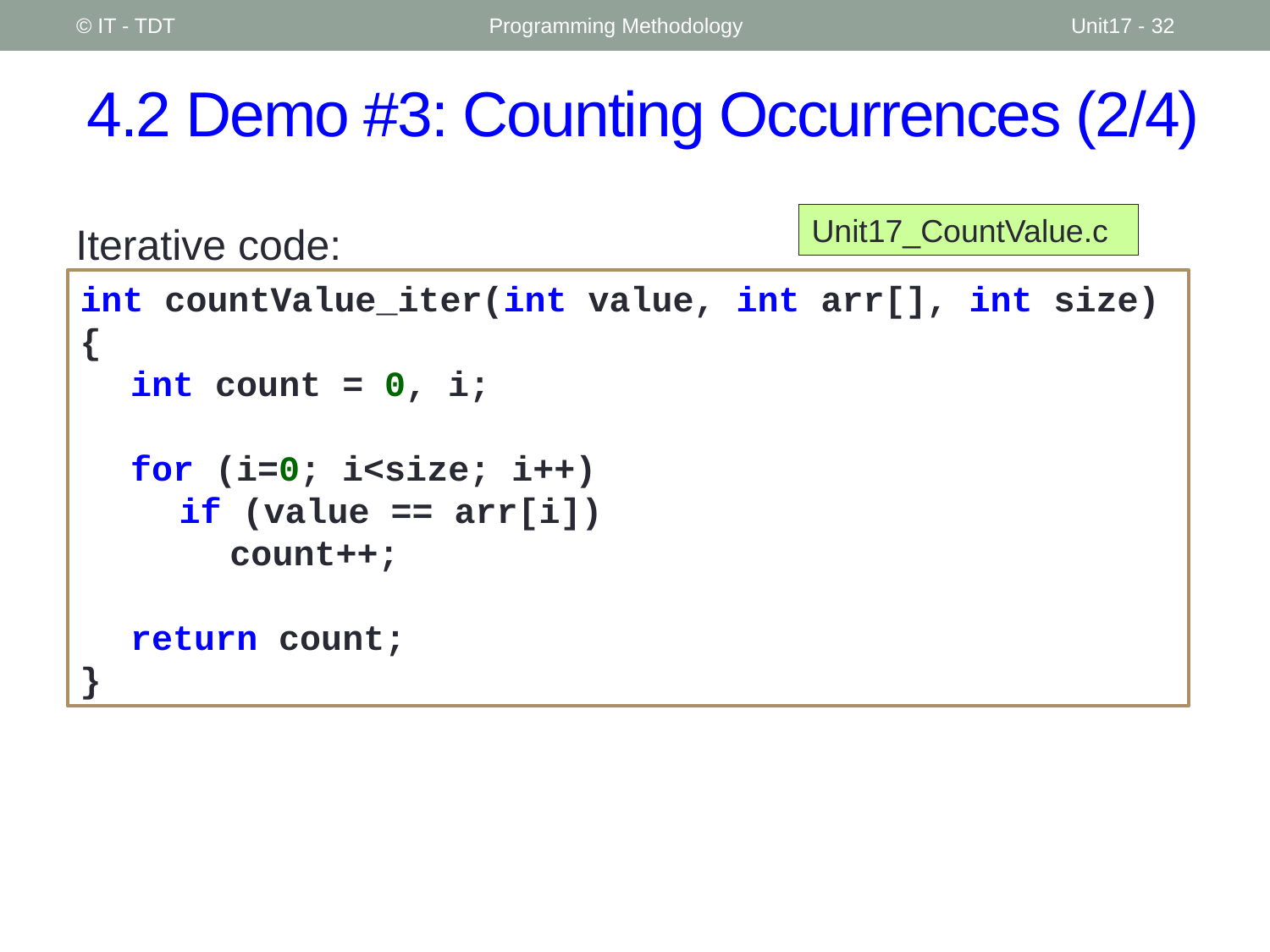

© IT - TDT
Programming Methodology
Unit17 - 32
# 4.2 Demo #3: Counting Occurrences (2/4)
Unit17_CountValue.c
Iterative code:
int countValue_iter(int value, int arr[], int size) {
	int count = 0, i;

	for (i=0; i<size; i++)
		if (value == arr[i])
			count++;

	return count;
}